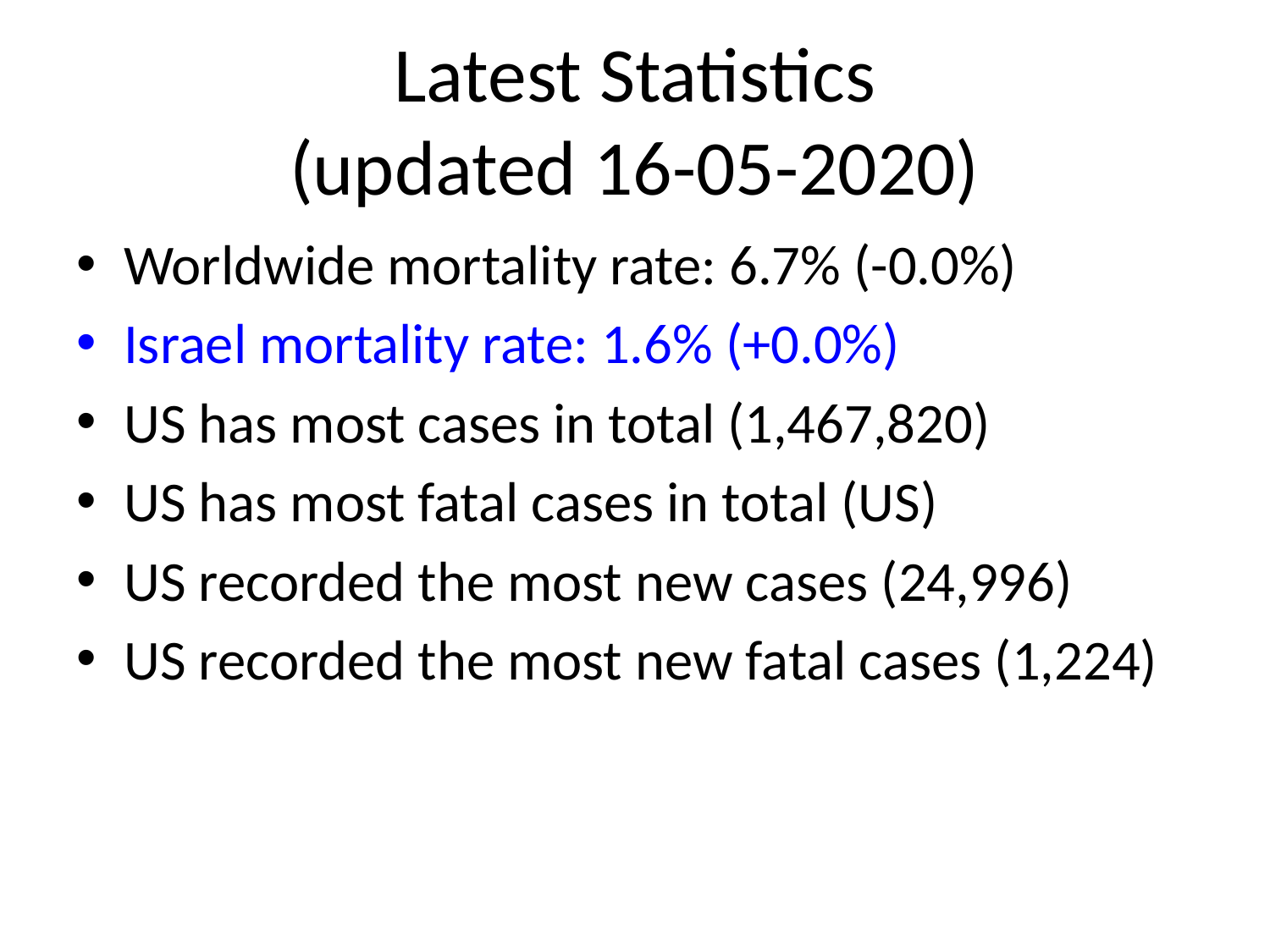

# Latest Statistics
(updated 16-05-2020)
Worldwide mortality rate: 6.7% (-0.0%)
Israel mortality rate: 1.6% (+0.0%)
US has most cases in total (1,467,820)
US has most fatal cases in total (US)
US recorded the most new cases (24,996)
US recorded the most new fatal cases (1,224)